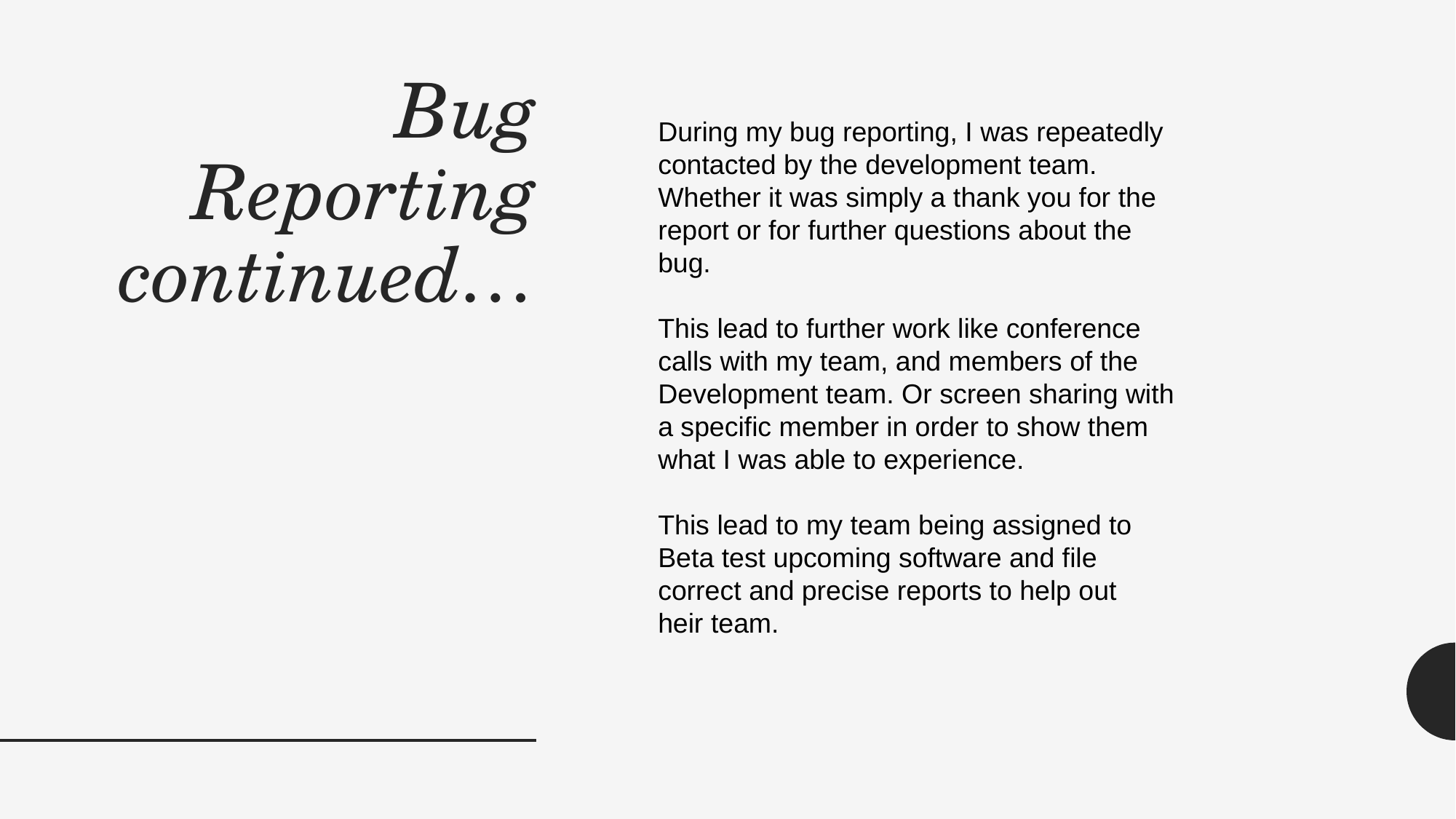

# Bug Reporting continued…
During my bug reporting, I was repeatedly
contacted by the development team.
Whether it was simply a thank you for the
report or for further questions about the
bug.

This lead to further work like conference
calls with my team, and members of the
Development team. Or screen sharing with
a specific member in order to show them
what I was able to experience.

This lead to my team being assigned to
Beta test upcoming software and file
correct and precise reports to help out
heir team.